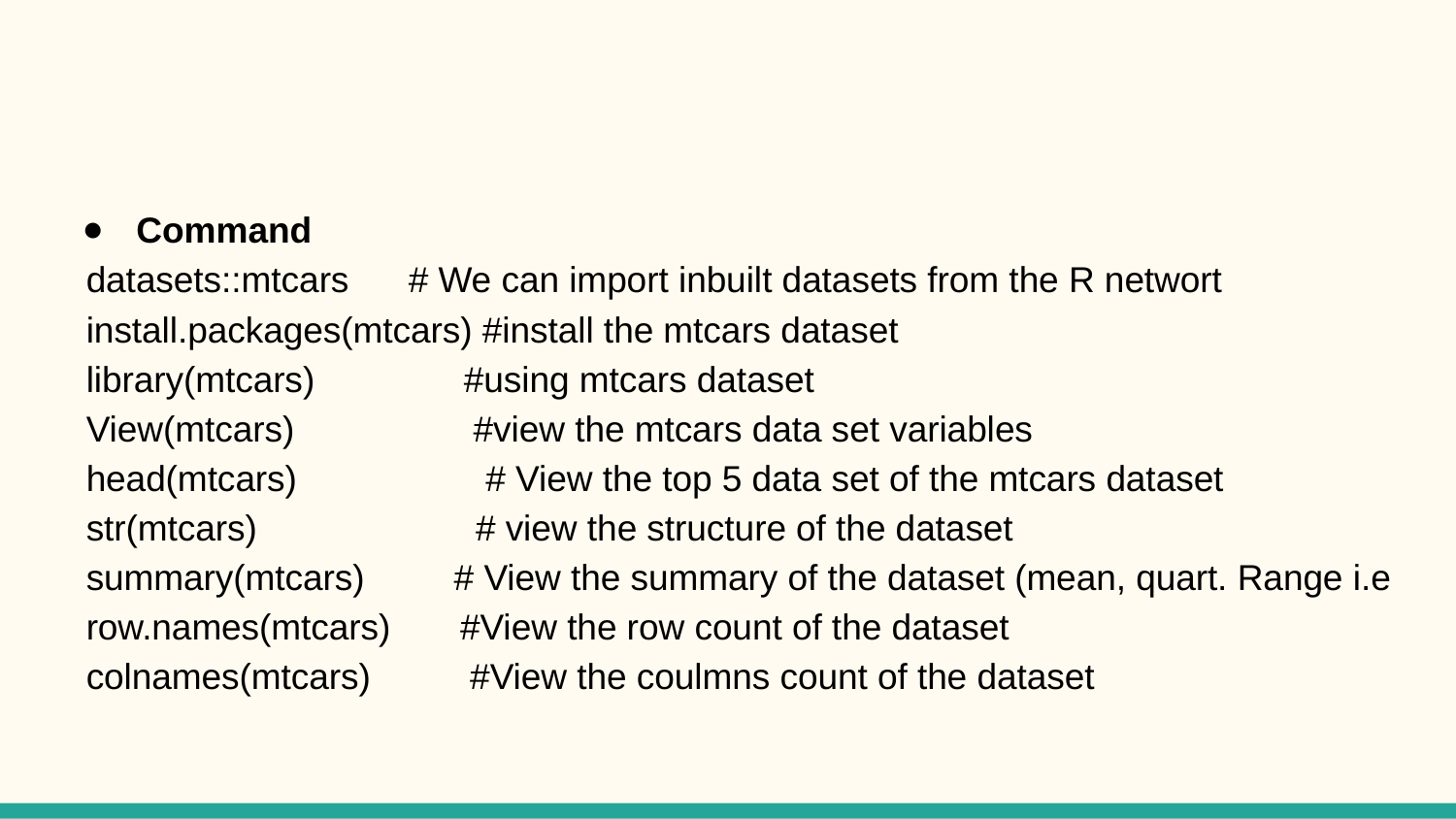

#
Command
datasets::mtcars      # We can import inbuilt datasets from the R networt
install.packages(mtcars) #install the mtcars dataset
library(mtcars)               #using mtcars dataset
View(mtcars)                  #view the mtcars data set variables
head(mtcars)                   # View the top 5 data set of the mtcars dataset
str(mtcars)                      # view the structure of the dataset
summary(mtcars)         # View the summary of the dataset (mean, quart. Range i.e
row.names(mtcars)       #View the row count of the dataset
colnames(mtcars)          #View the coulmns count of the dataset